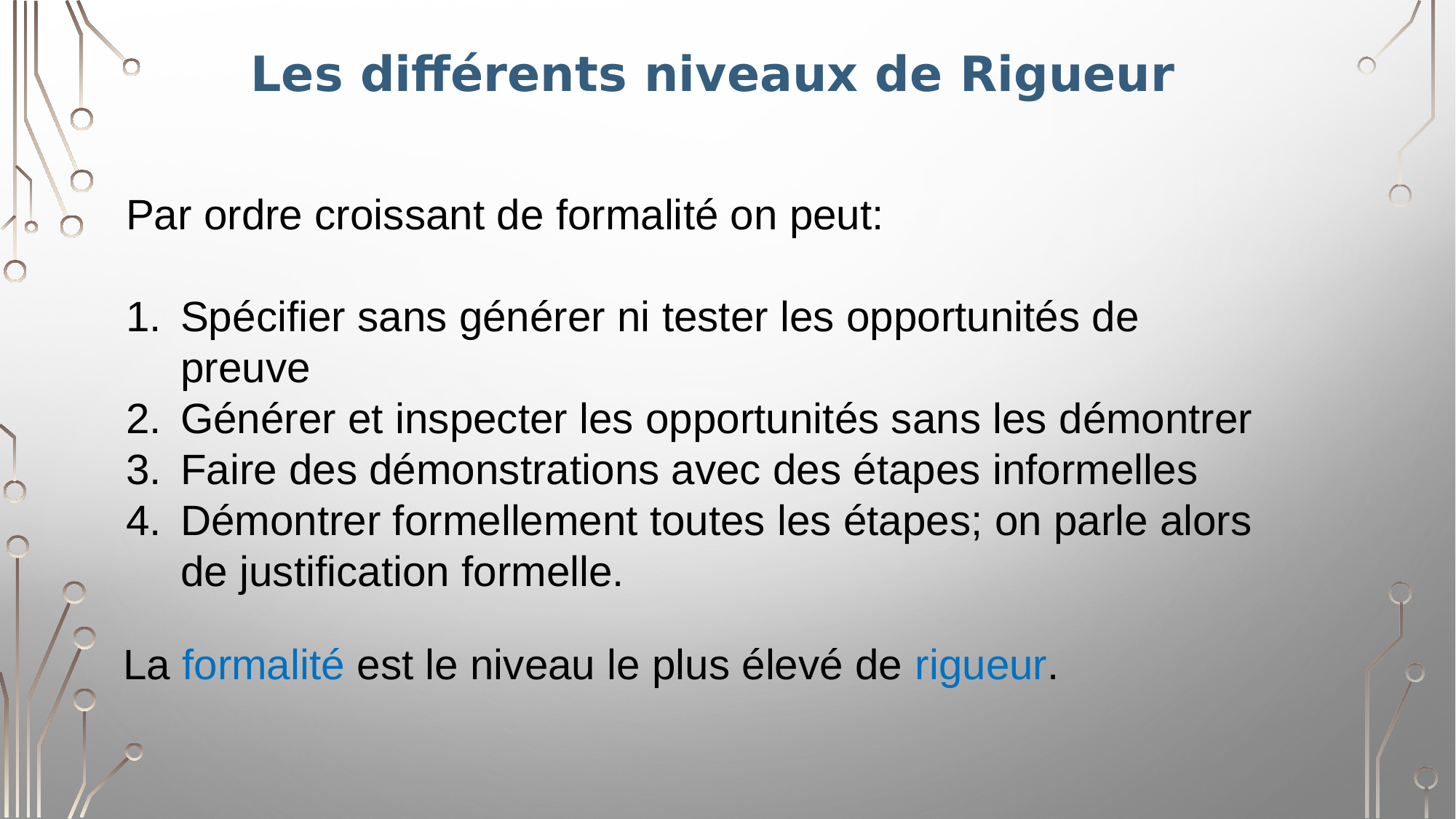

Les différents niveaux de Rigueur
Par ordre croissant de formalité on peut:

Spécifier sans générer ni tester les opportunités de preuve
Générer et inspecter les opportunités sans les démontrer
Faire des démonstrations avec des étapes informelles
Démontrer formellement toutes les étapes; on parle alors de justification formelle.

La formalité est le niveau le plus élevé de rigueur.